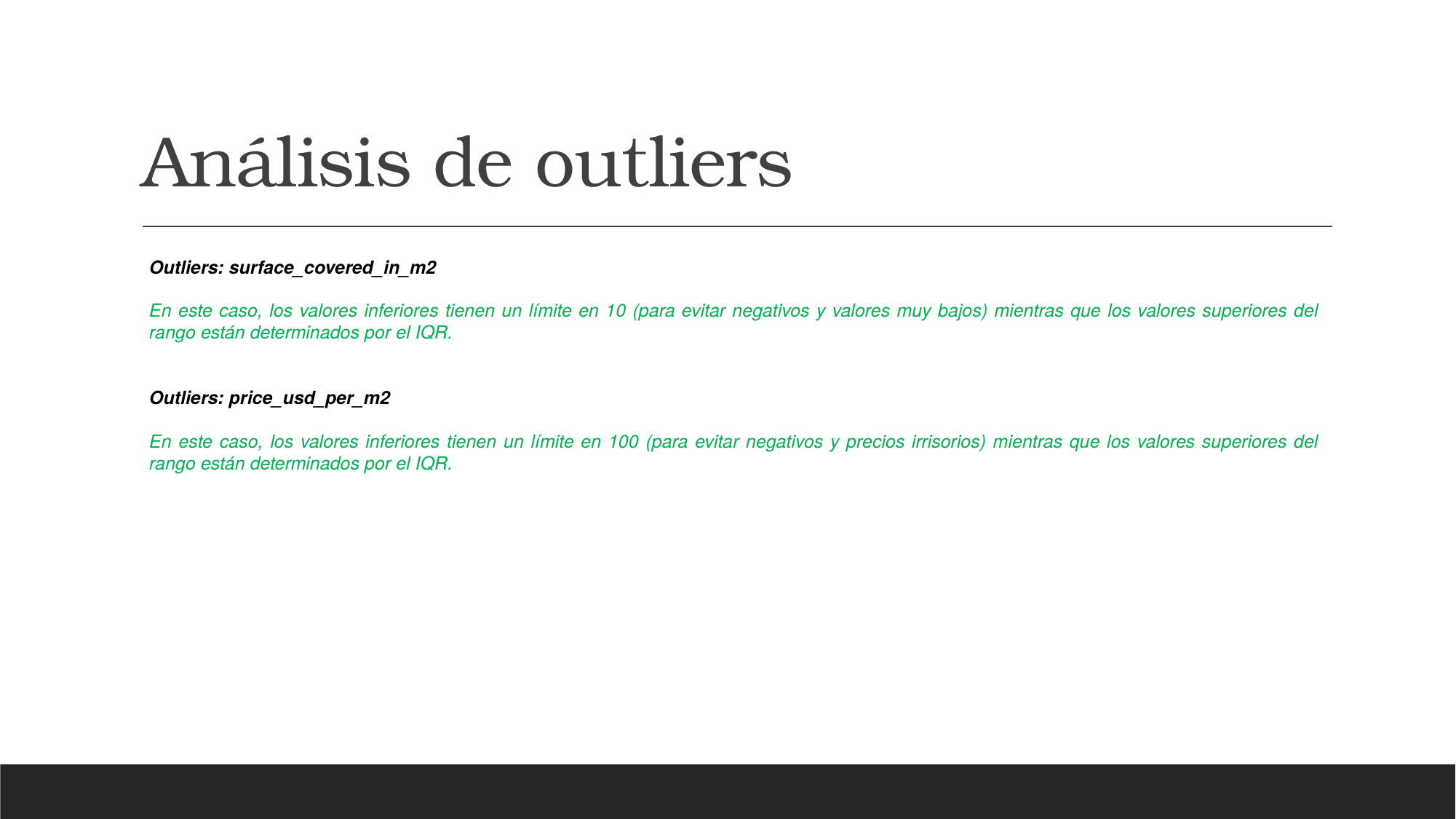

# Análisis de outliers
Outliers: surface_covered_in_m2

En este caso, los valores inferiores tienen un límite en 10 (para evitar negativos y valores muy bajos) mientras que los valores superiores del rango están determinados por el IQR.

Outliers: price_usd_per_m2

En este caso, los valores inferiores tienen un límite en 100 (para evitar negativos y precios irrisorios) mientras que los valores superiores del rango están determinados por el IQR.